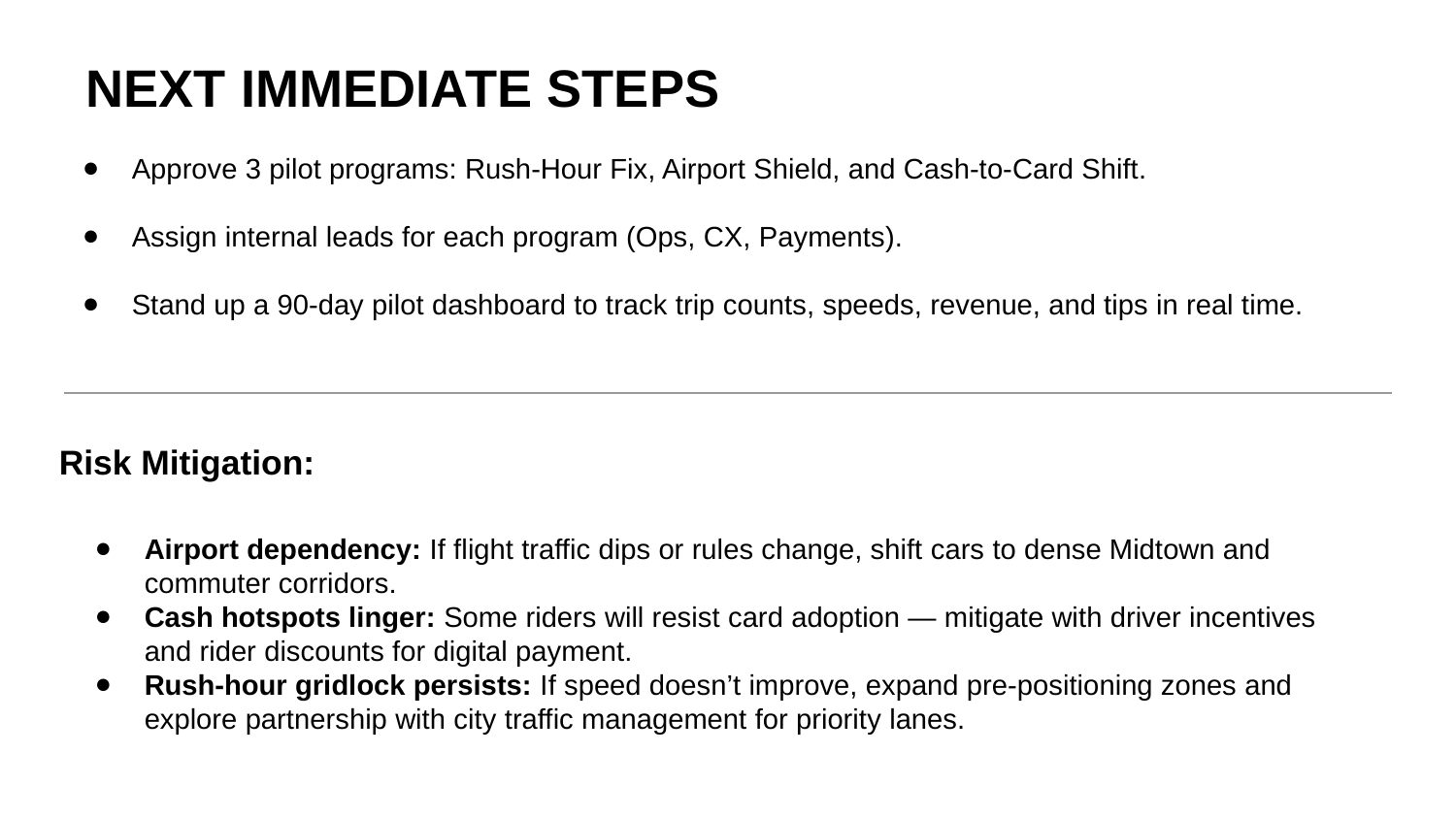

NEXT IMMEDIATE STEPS
Approve 3 pilot programs: Rush-Hour Fix, Airport Shield, and Cash-to-Card Shift.
Assign internal leads for each program (Ops, CX, Payments).
Stand up a 90-day pilot dashboard to track trip counts, speeds, revenue, and tips in real time.
Risk Mitigation:
Airport dependency: If flight traffic dips or rules change, shift cars to dense Midtown and commuter corridors.
Cash hotspots linger: Some riders will resist card adoption — mitigate with driver incentives and rider discounts for digital payment.
Rush-hour gridlock persists: If speed doesn’t improve, expand pre-positioning zones and explore partnership with city traffic management for priority lanes.